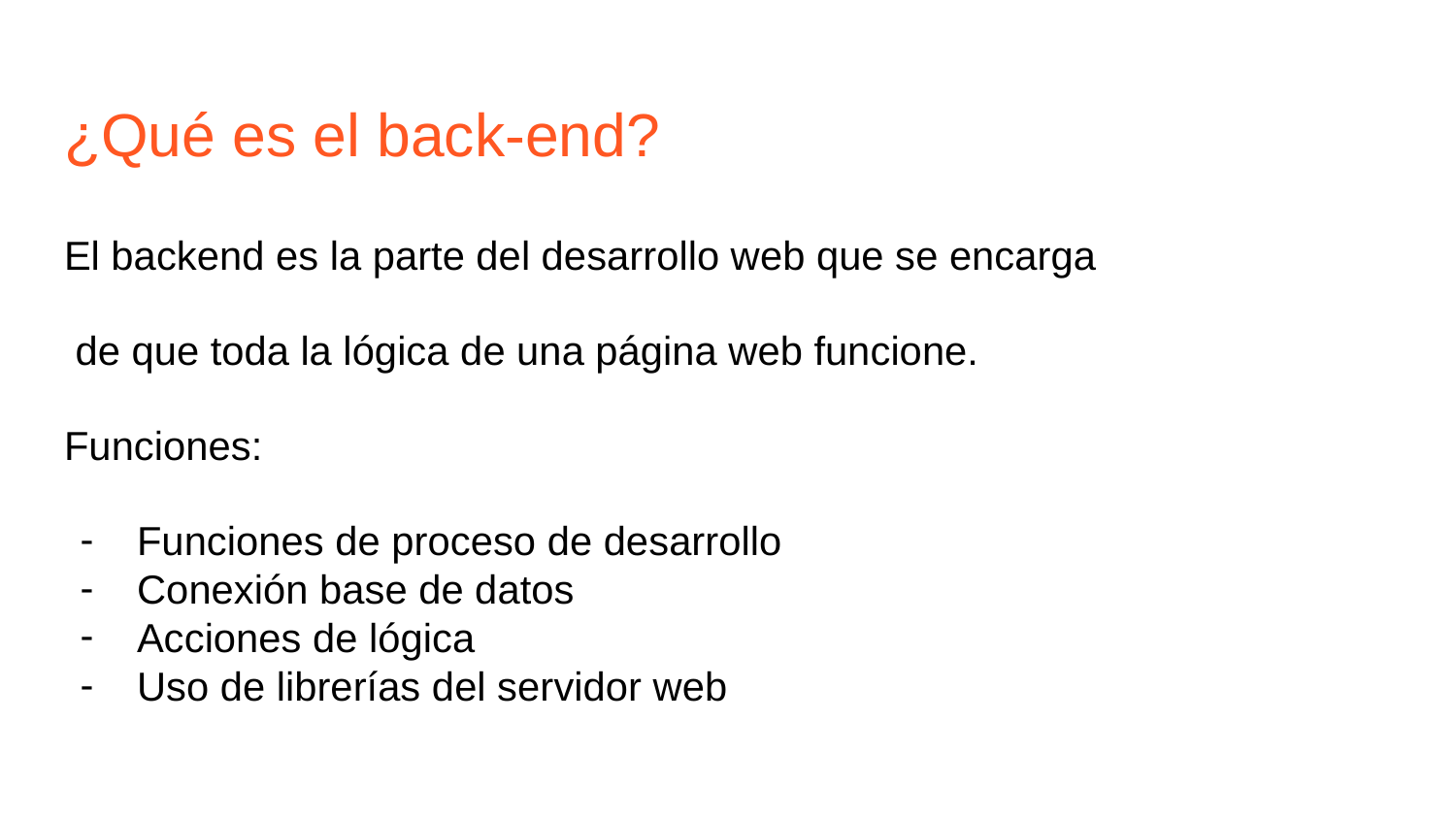

# ¿Qué es el back-end?

El backend es la parte del desarrollo web que se encarga
 de que toda la lógica de una página web funcione.
Funciones:
Funciones de proceso de desarrollo
Conexión base de datos
Acciones de lógica
Uso de librerías del servidor web